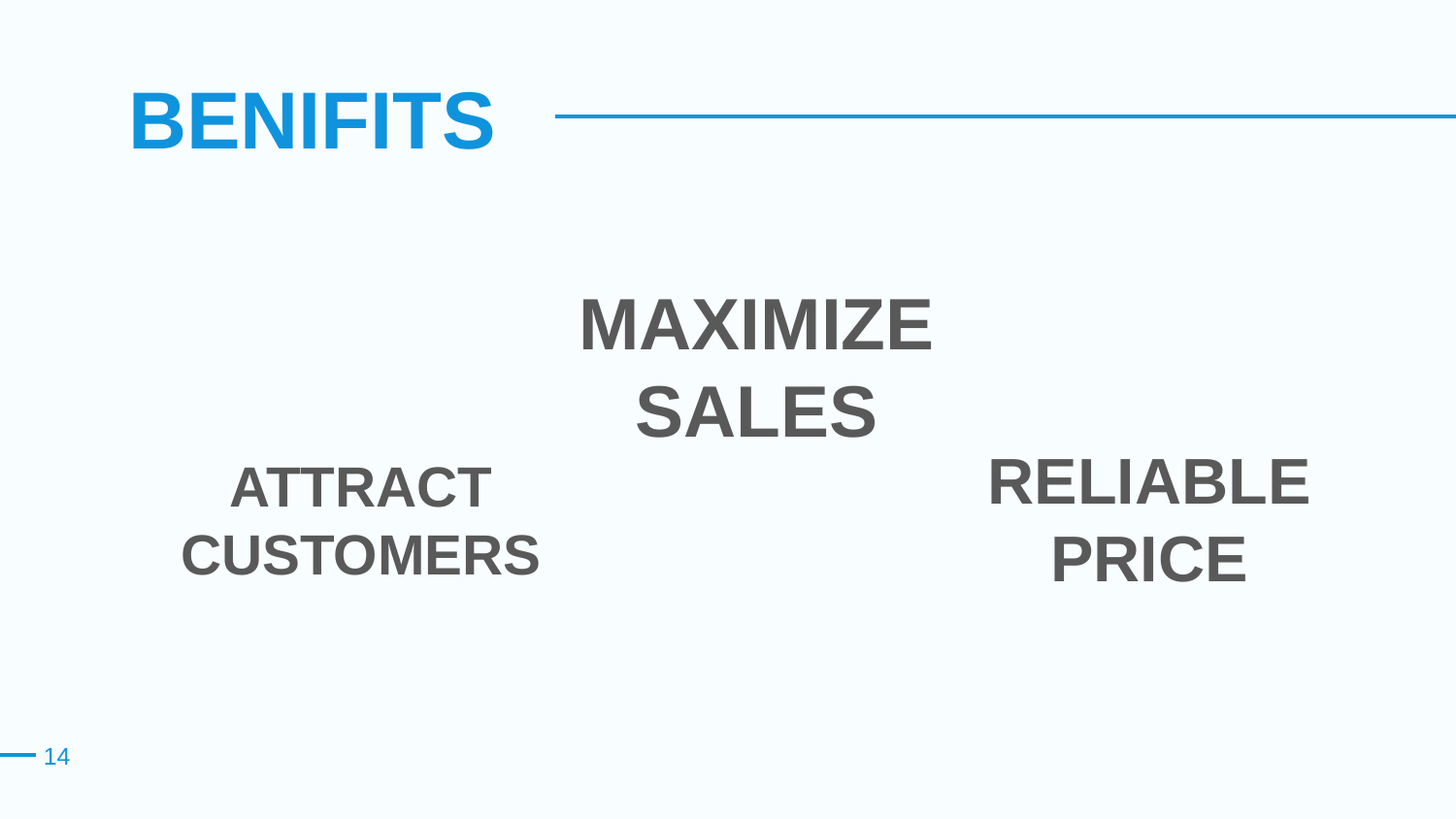

# BENIFITS
MAXIMIZE SALES
ATTRACT CUSTOMERS
RELIABLE PRICE
14